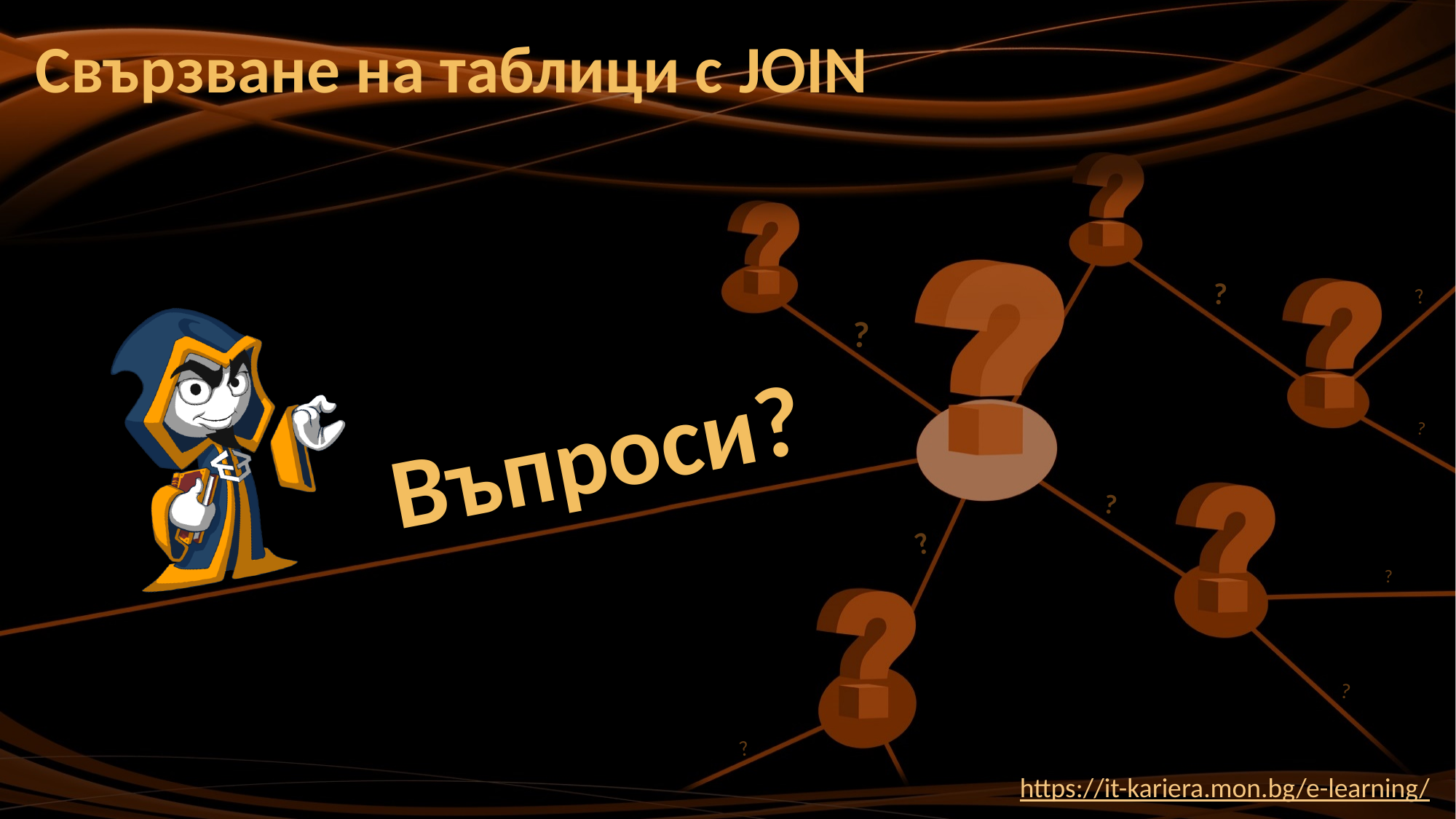

# Свързване на таблици с JOIN
https://it-kariera.mon.bg/e-learning/